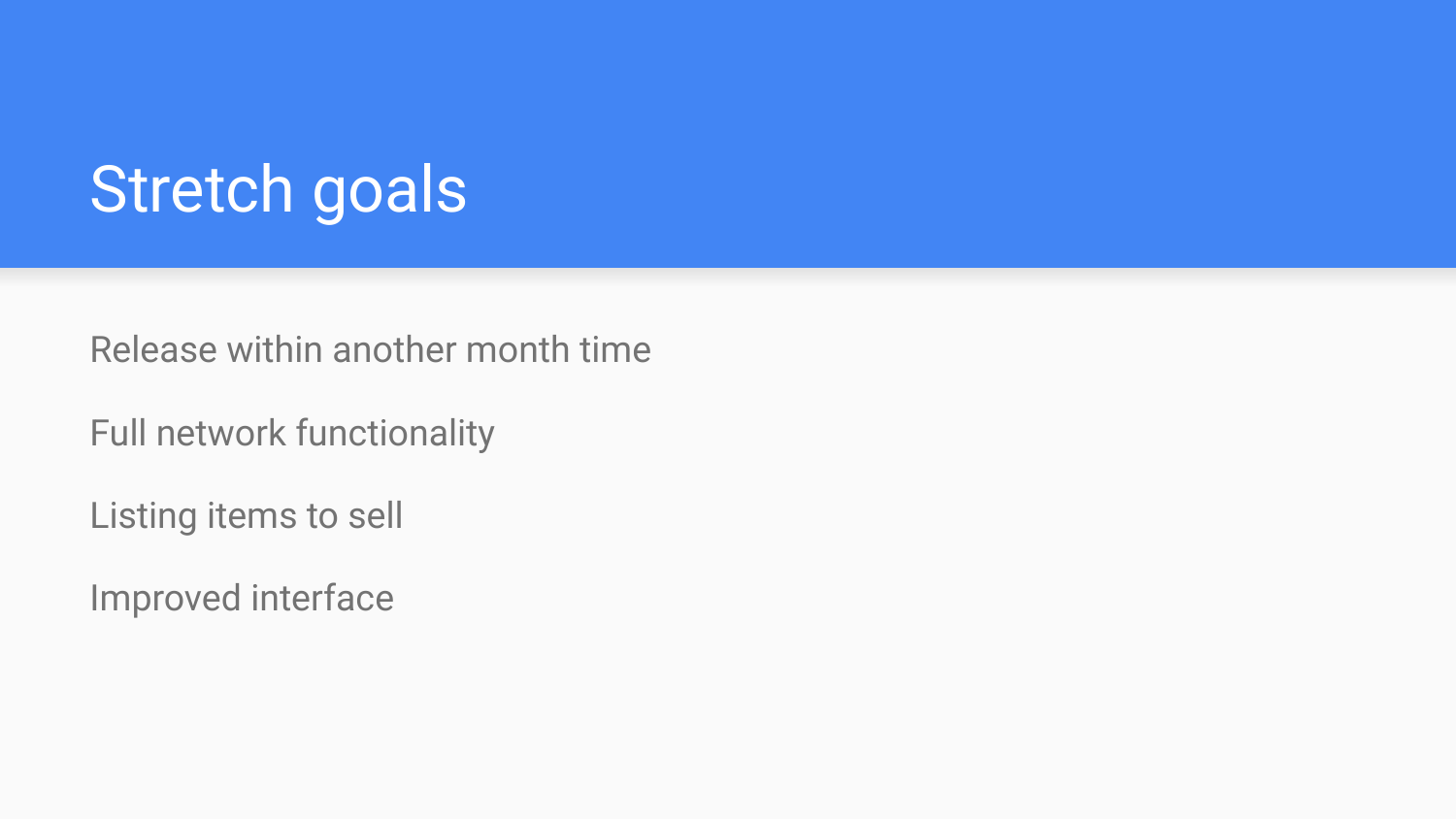

# Stretch goals
Release within another month time
Full network functionality
Listing items to sell
Improved interface